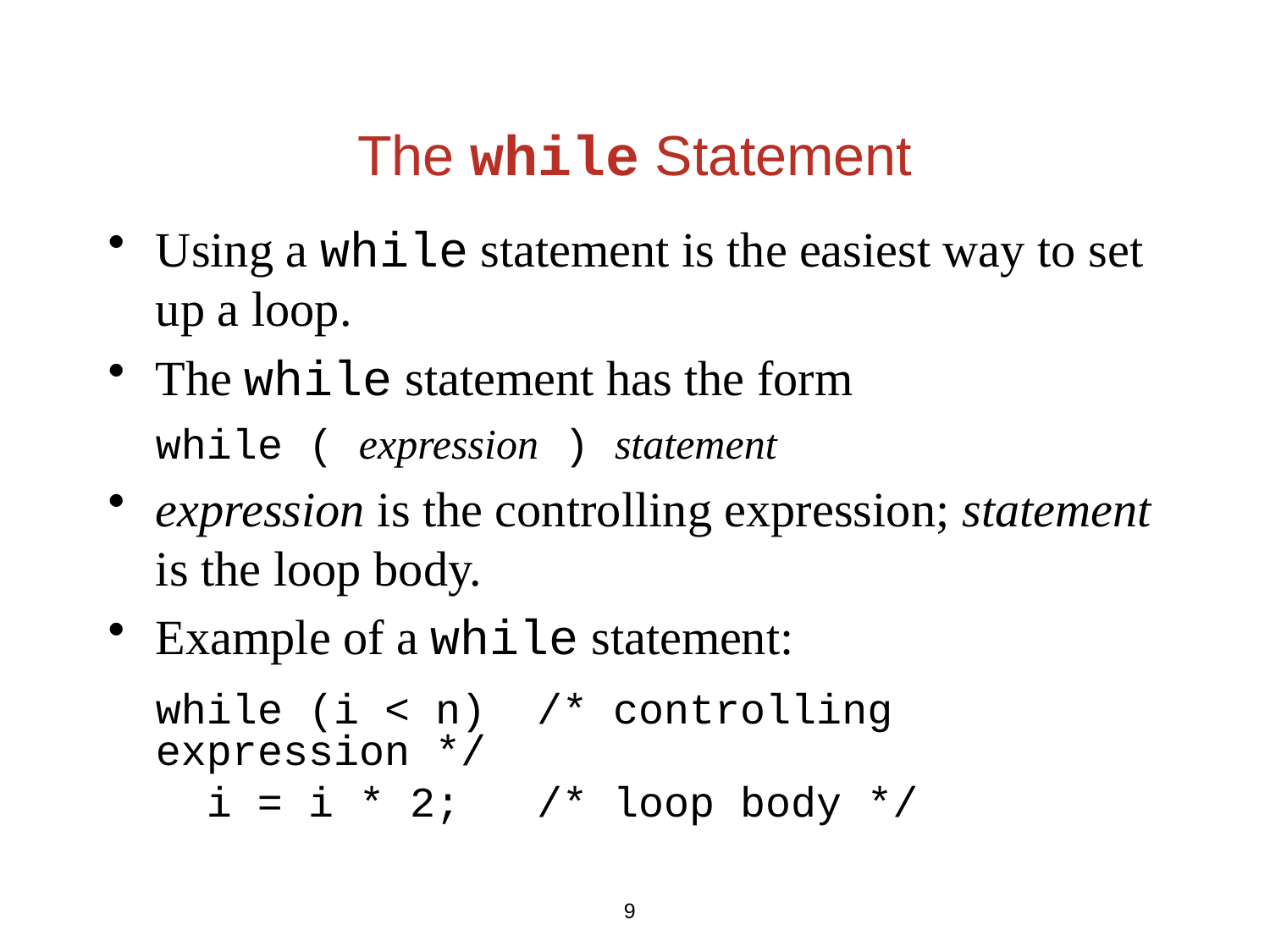

# The while Statement
Using a while statement is the easiest way to set up a loop.
The while statement has the form
	while ( expression ) statement
expression is the controlling expression; statement is the loop body.
Example of a while statement:
	while (i < n)  /* controlling expression */
	  i = i * 2;   /* loop body */
9